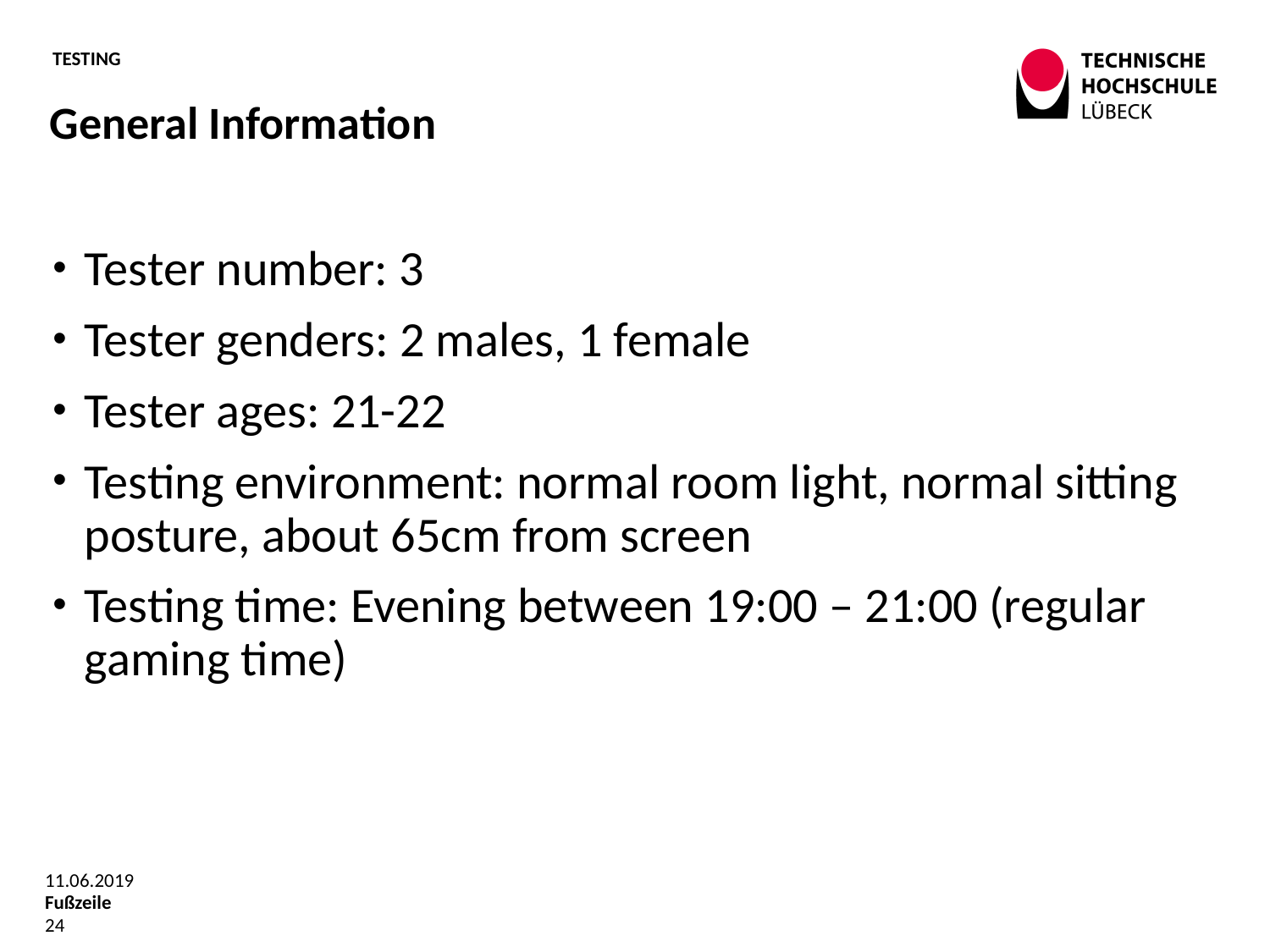

# Testing
General Information
Tester number: 3
Tester genders: 2 males, 1 female
Tester ages: 21-22
Testing environment: normal room light, normal sitting posture, about 65cm from screen
Testing time: Evening between 19:00 – 21:00 (regular gaming time)

11.06.2019
Fußzeile

24